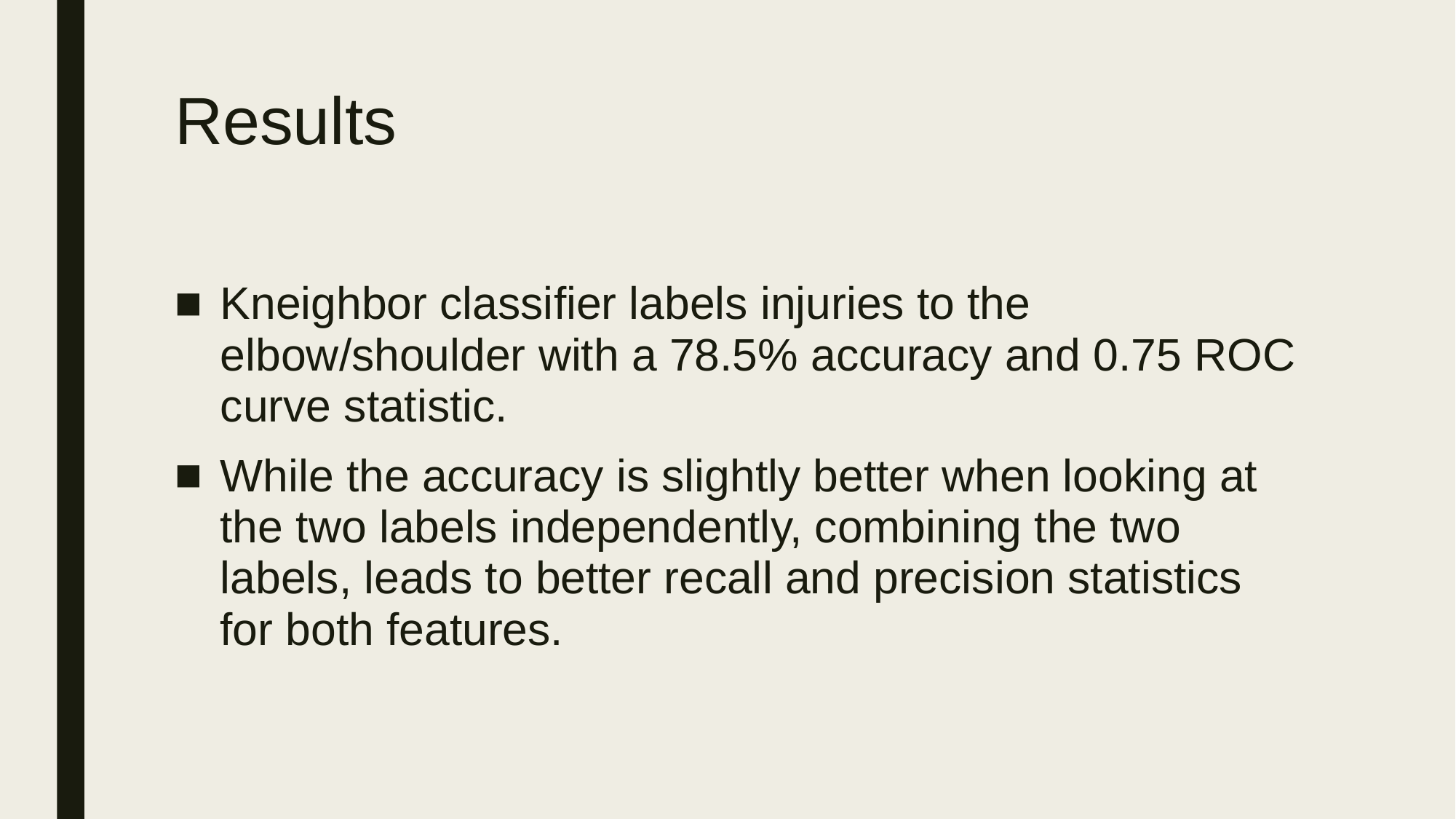

# Results
Kneighbor classifier labels injuries to the elbow/shoulder with a 78.5% accuracy and 0.75 ROC curve statistic.
While the accuracy is slightly better when looking at the two labels independently, combining the two labels, leads to better recall and precision statistics for both features.